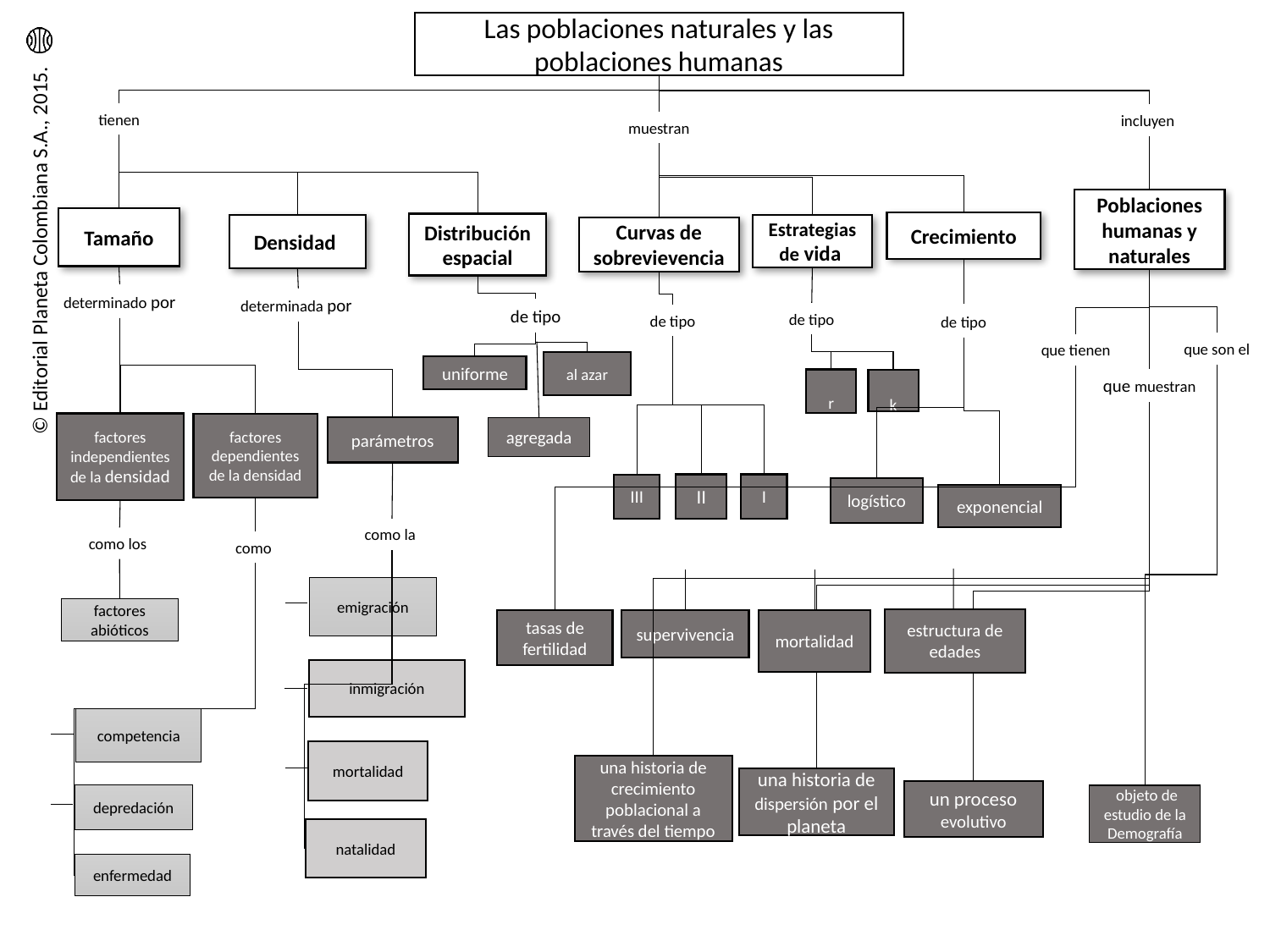

Las poblaciones naturales y las poblaciones humanas
tienen
incluyen
muestran
Poblaciones humanas y naturales
Tamaño
Crecimiento
Distribución espacial
Densidad
Estrategias de vida
Curvas de sobrevievencia
determinado por
determinada por
de tipo
de tipo
de tipo
de tipo
que son el
que tienen
al azar
uniforme
que muestran

r

k
factores independientes de la densidad
factores dependientes de la densidad
parámetros
agregada
II
I
III
logístico
exponencial
como la
como los
como
emigración
factores abióticos
estructura de edades
mortalidad
tasas de fertilidad
supervivencia
inmigración
competencia
mortalidad
una historia de crecimiento poblacional a través del tiempo
una historia de dispersión por el planeta
un proceso evolutivo
depredación
 objeto de estudio de la Demografía
natalidad
enfermedad